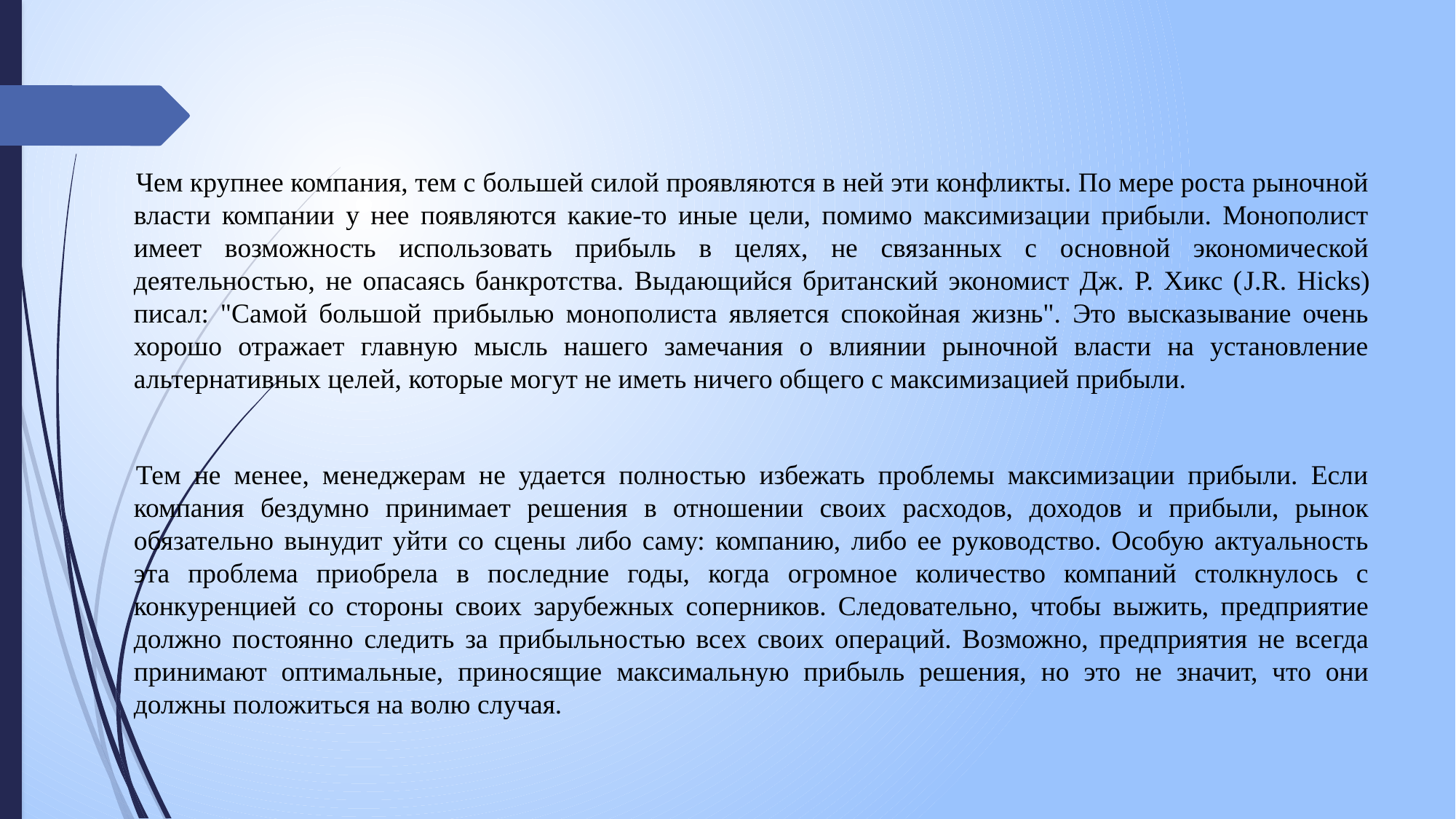

#
Чем крупнее компания, тем с большей силой проявляются в ней эти конфликты. По мере роста рыночной власти компании у нее появляются какие-то иные цели, помимо максимизации прибыли. Монополист имеет возможность использовать прибыль в целях, не связанных с основной экономической деятельностью, не опасаясь банкротства. Выдающийся британский экономист Дж. Р. Хикс (J.R. Hicks) писал: "Самой большой прибылью монополиста является спокойная жизнь". Это высказывание очень хорошо отражает главную мысль нашего замечания о влиянии рыночной власти на установление альтернативных целей, которые могут не иметь ничего общего с максимизацией прибыли.

Тем не менее, менеджерам не удается полностью избежать проблемы максимизации прибыли. Если компания бездумно принимает решения в отношении своих расходов, доходов и прибыли, рынок обязательно вынудит уйти со сцены либо саму: компанию, либо ее руководство. Особую актуальность эта проблема приобрела в последние годы, когда огромное количество компаний столкнулось с конкуренцией со стороны своих зарубежных соперников. Следовательно, чтобы выжить, предприятие должно постоянно следить за прибыльностью всех своих операций. Возможно, предприятия не всегда принимают оптимальные, приносящие максимальную прибыль решения, но это не значит, что они должны положиться на волю случая.